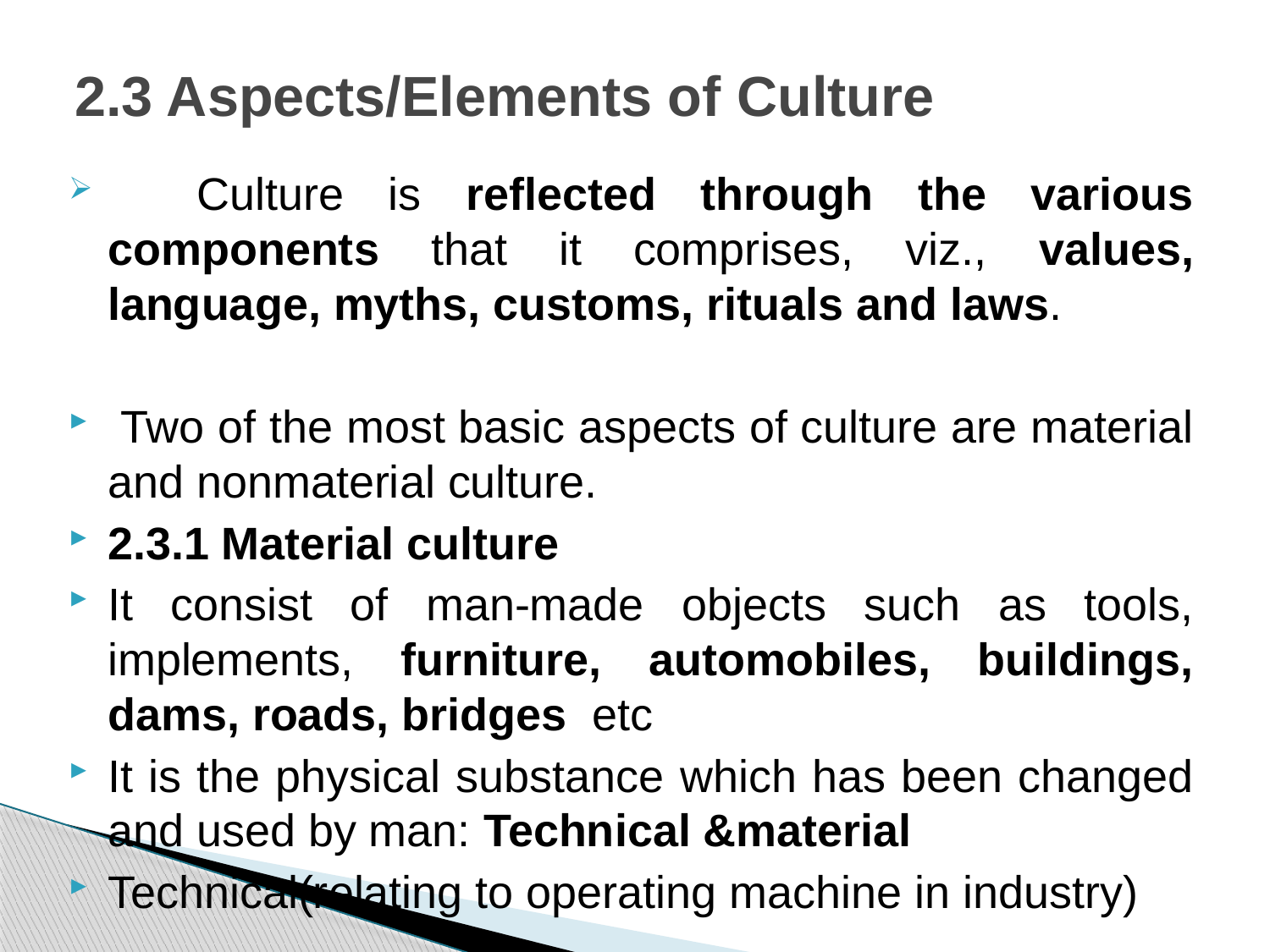

# 2.3 Aspects/Elements of Culture
  Culture is reflected through the various components that it comprises, viz., values, language, myths, customs, rituals and laws.

 Two of the most basic aspects of culture are material and nonmaterial culture.
2.3.1 Material culture
It consist of man-made objects such as tools, implements, furniture, automobiles, buildings, dams, roads, bridges  etc
It is the physical substance which has been changed and used by man: Technical &material
Technical(relating to operating machine in industry)